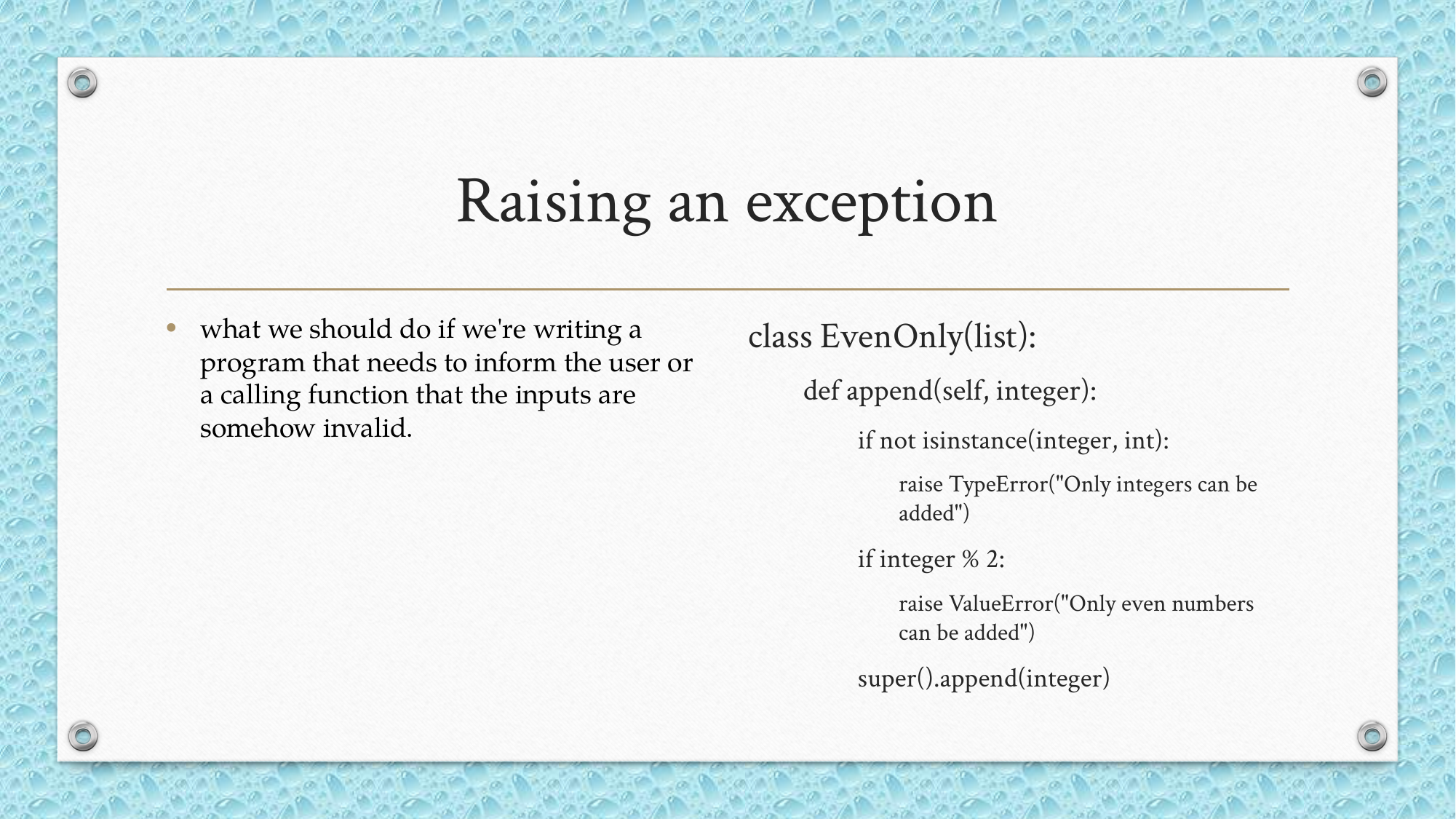

# Raising an exception
what we should do if we're writing a program that needs to inform the user or a calling function that the inputs are somehow invalid.
class EvenOnly(list):
def append(self, integer):
if not isinstance(integer, int):
raise TypeError("Only integers can be added")
if integer % 2:
raise ValueError("Only even numbers can be added")
super().append(integer)